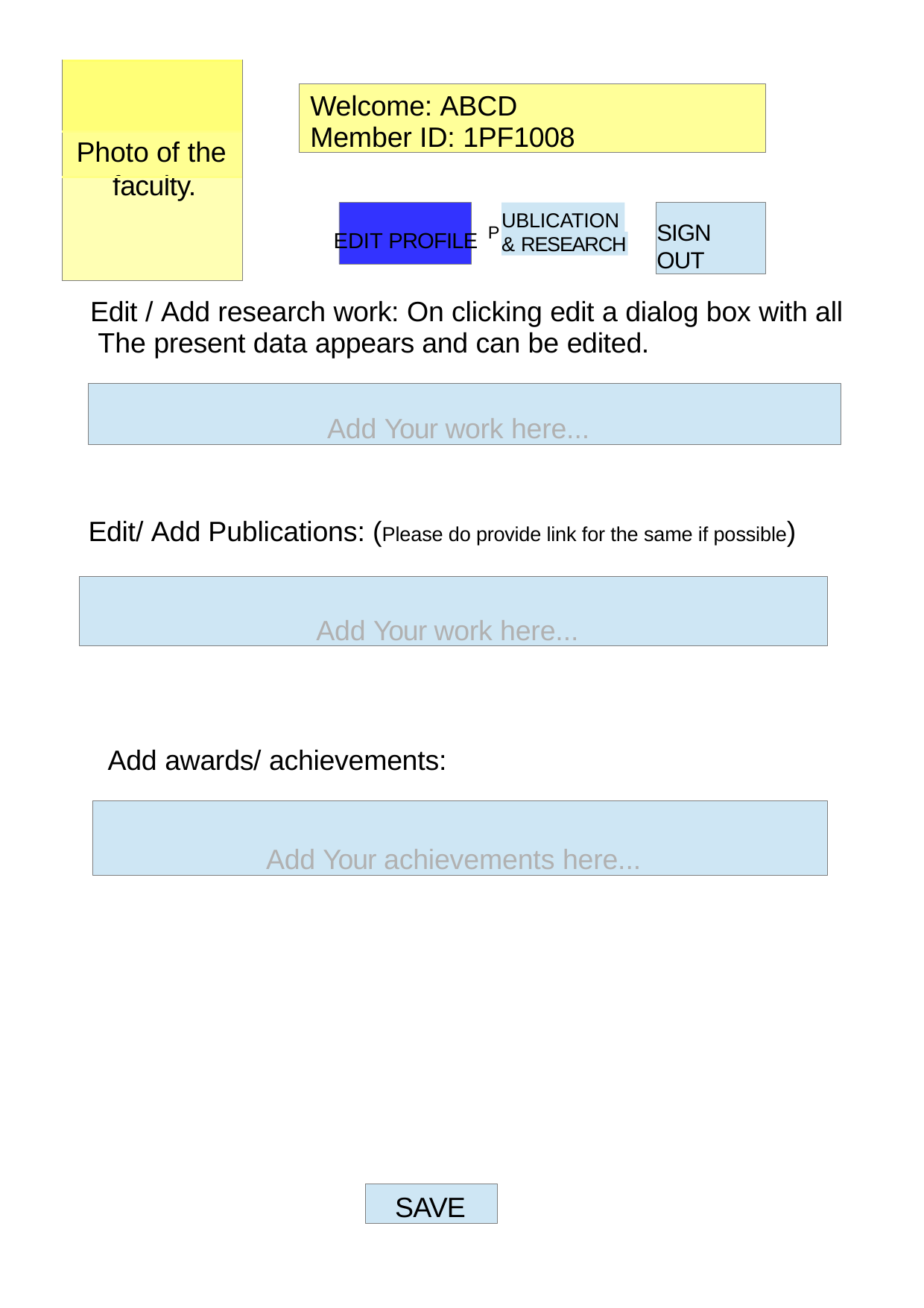

|  |
| --- |
| Photo of the |
| faculty. |
Welcome: ABCD  Member ID: 1PF1008

UBLICATION
SIGN OUT
EDIT PROFILE P
& RESEARCH
Edit / Add research work: On clicking edit a dialog box with all  The present data appears and can be edited.
Add Your work here...
Edit/ Add Publications: (Please do provide link for the same if possible)

Add Your work here...
Add awards/ achievements:

Add Your achievements here...
SAVE